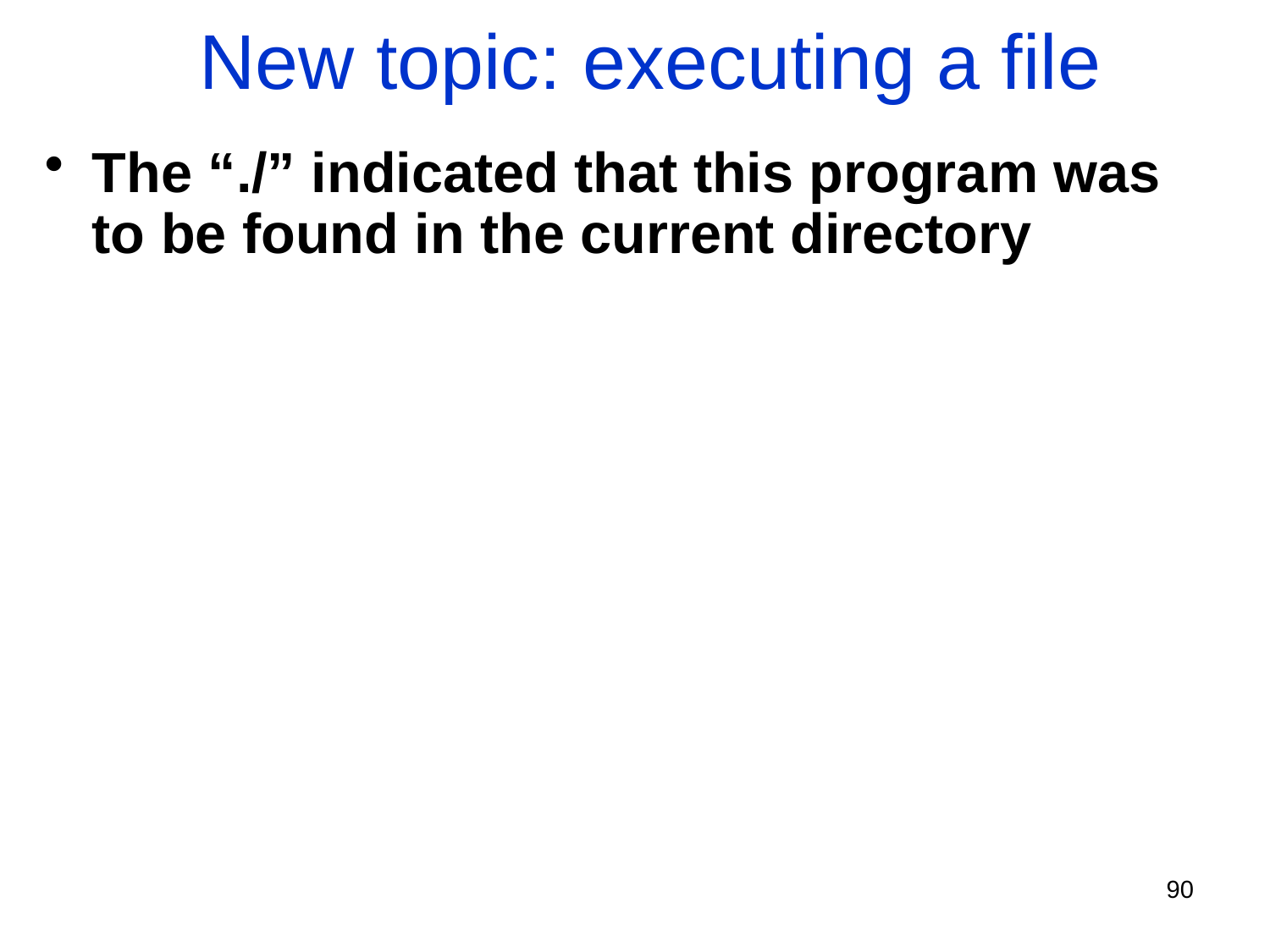

New topic: executing a file
The “./” indicated that this program was to be found in the current directory
90